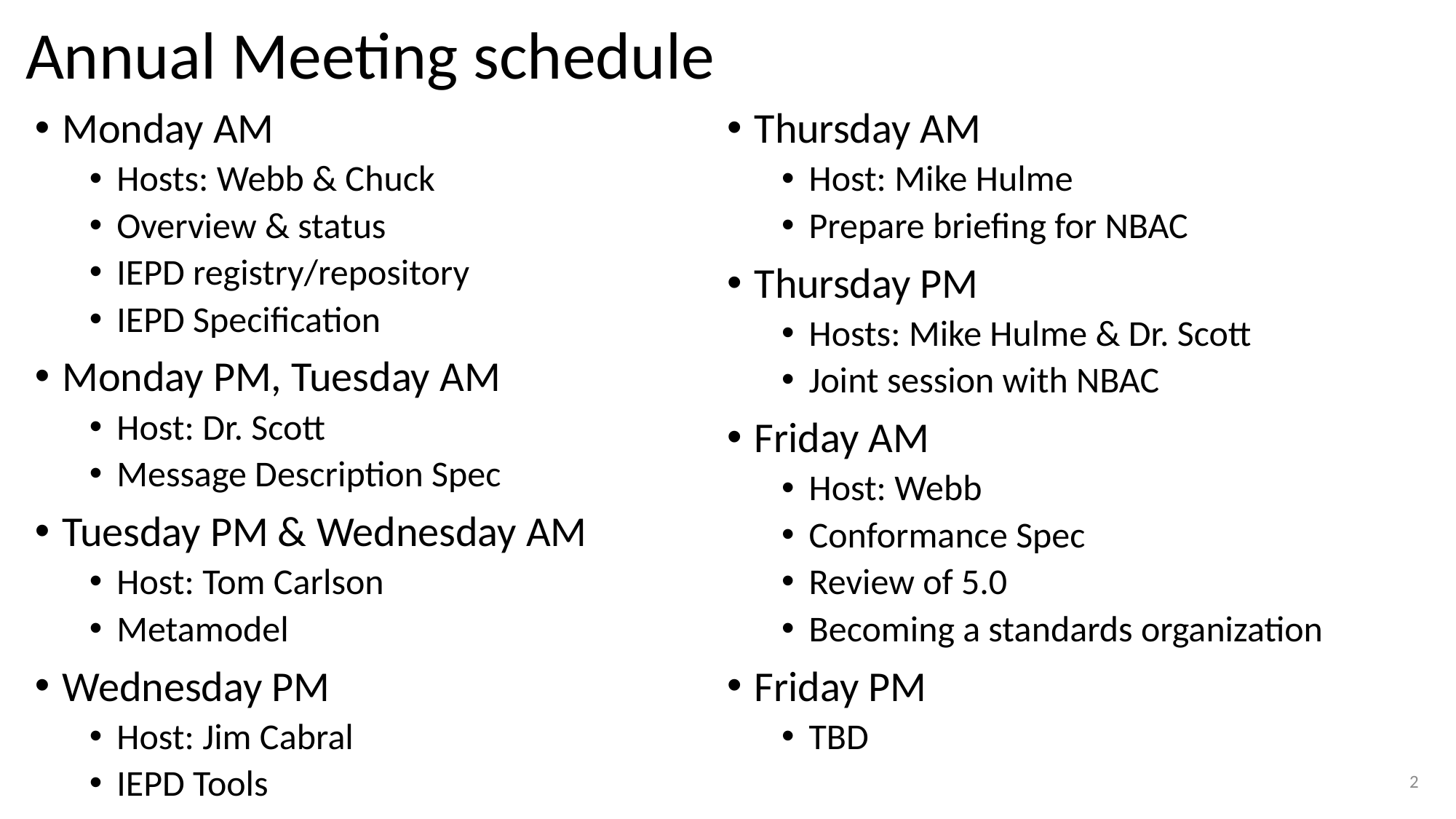

# Annual Meeting schedule
Monday AM
Hosts: Webb & Chuck
Overview & status
IEPD registry/repository
IEPD Specification
Monday PM, Tuesday AM
Host: Dr. Scott
Message Description Spec
Tuesday PM & Wednesday AM
Host: Tom Carlson
Metamodel
Wednesday PM
Host: Jim Cabral
IEPD Tools
Thursday AM
Host: Mike Hulme
Prepare briefing for NBAC
Thursday PM
Hosts: Mike Hulme & Dr. Scott
Joint session with NBAC
Friday AM
Host: Webb
Conformance Spec
Review of 5.0
Becoming a standards organization
Friday PM
TBD
2